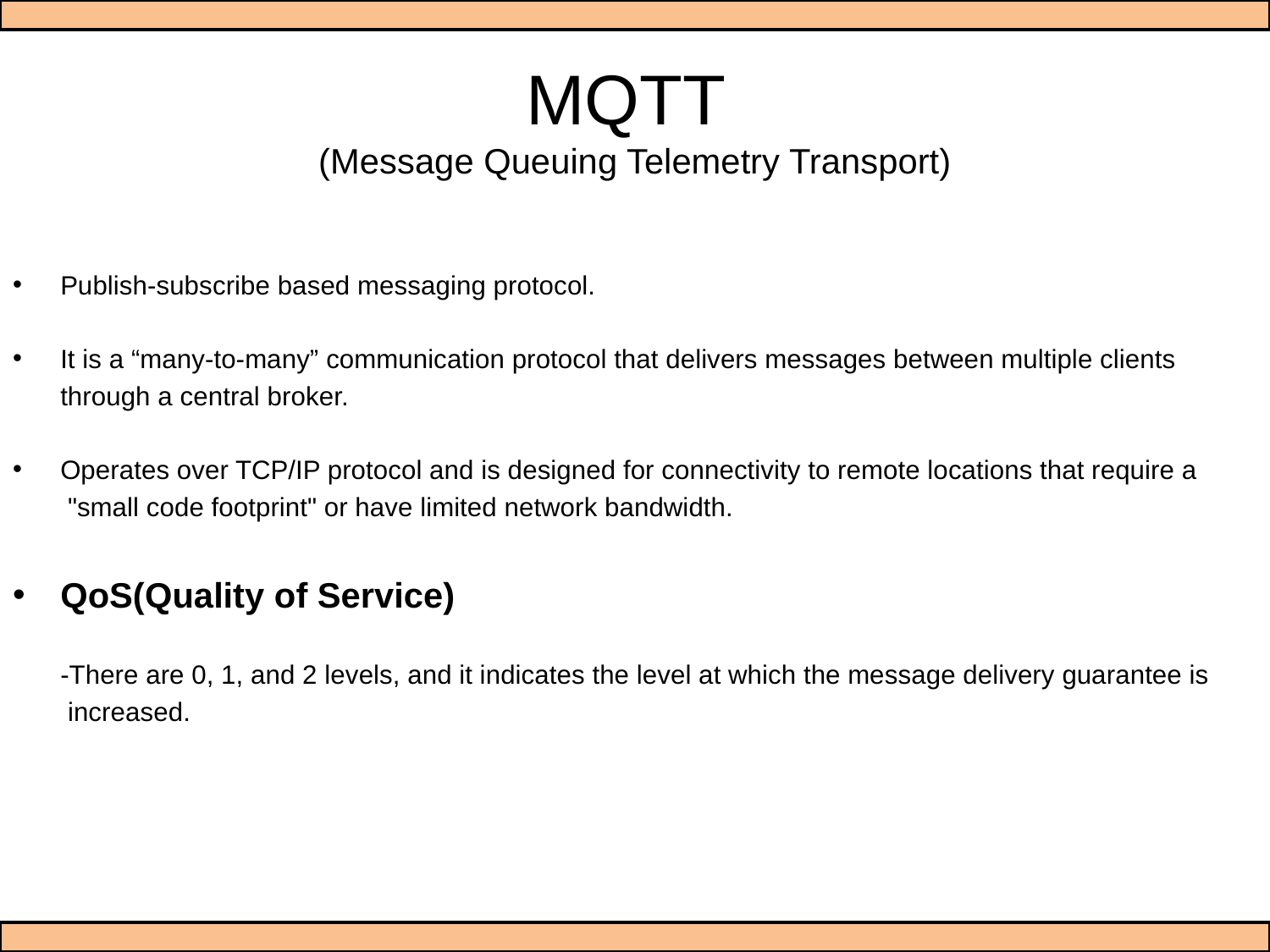

# MQTT (Message Queuing Telemetry Transport)
Publish-subscribe based messaging protocol.

It is a “many-to-many” communication protocol that delivers messages between multiple clients
	through a central broker.

Operates over TCP/IP protocol and is designed for connectivity to remote locations that require a
	 "small code footprint" or have limited network bandwidth.

QoS(Quality of Service)

	-There are 0, 1, and 2 levels, and it indicates the level at which the message delivery guarantee is
	 increased.